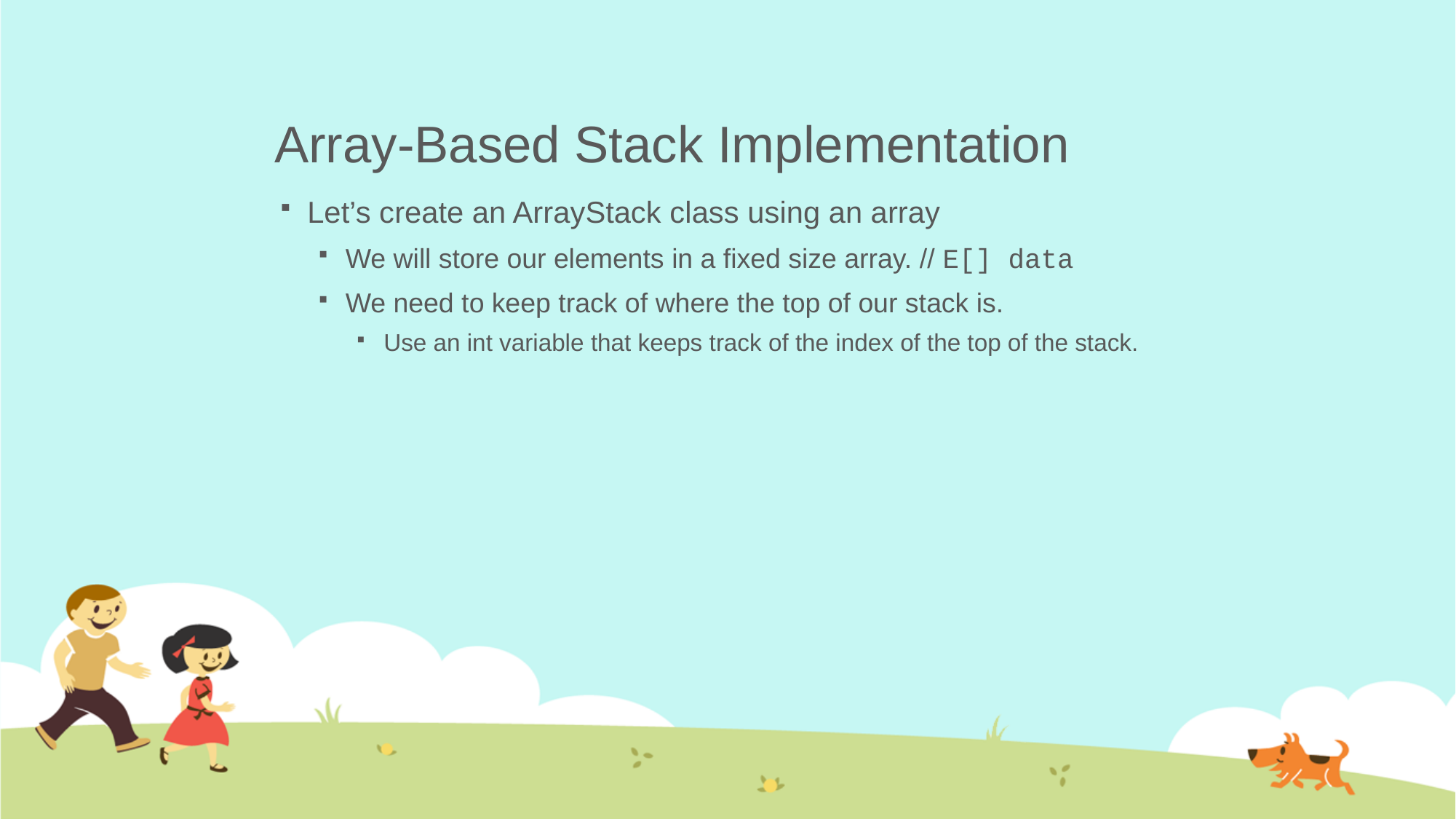

# Array-Based Stack Implementation
Let’s create an ArrayStack class using an array
We will store our elements in a fixed size array. // E[] data
We need to keep track of where the top of our stack is.
Use an int variable that keeps track of the index of the top of the stack.